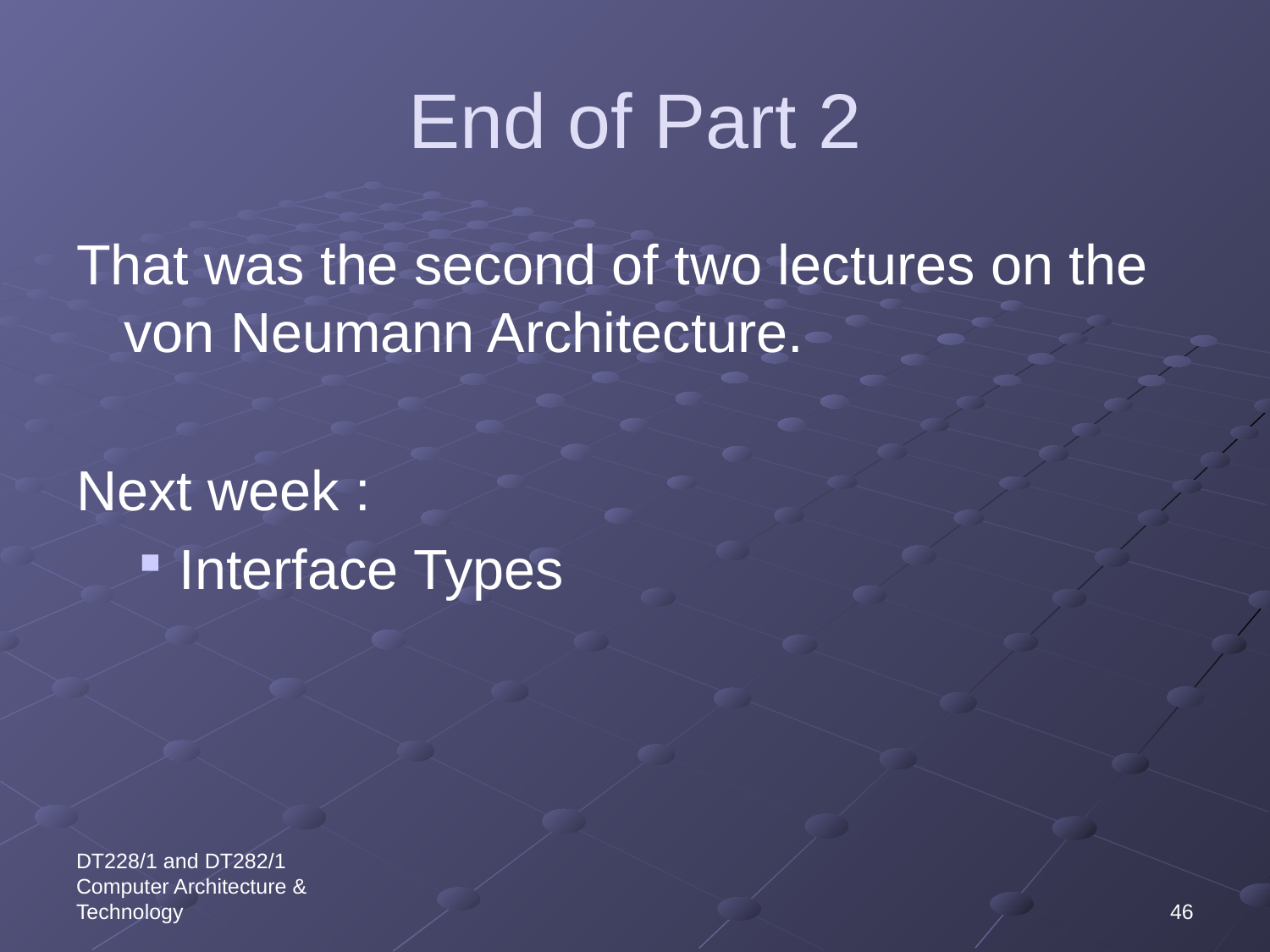

# End of Part 2
That was the second of two lectures on the von Neumann Architecture.

Next week :
Interface Types
DT228/1 and DT282/1 Computer Architecture & Technology
46